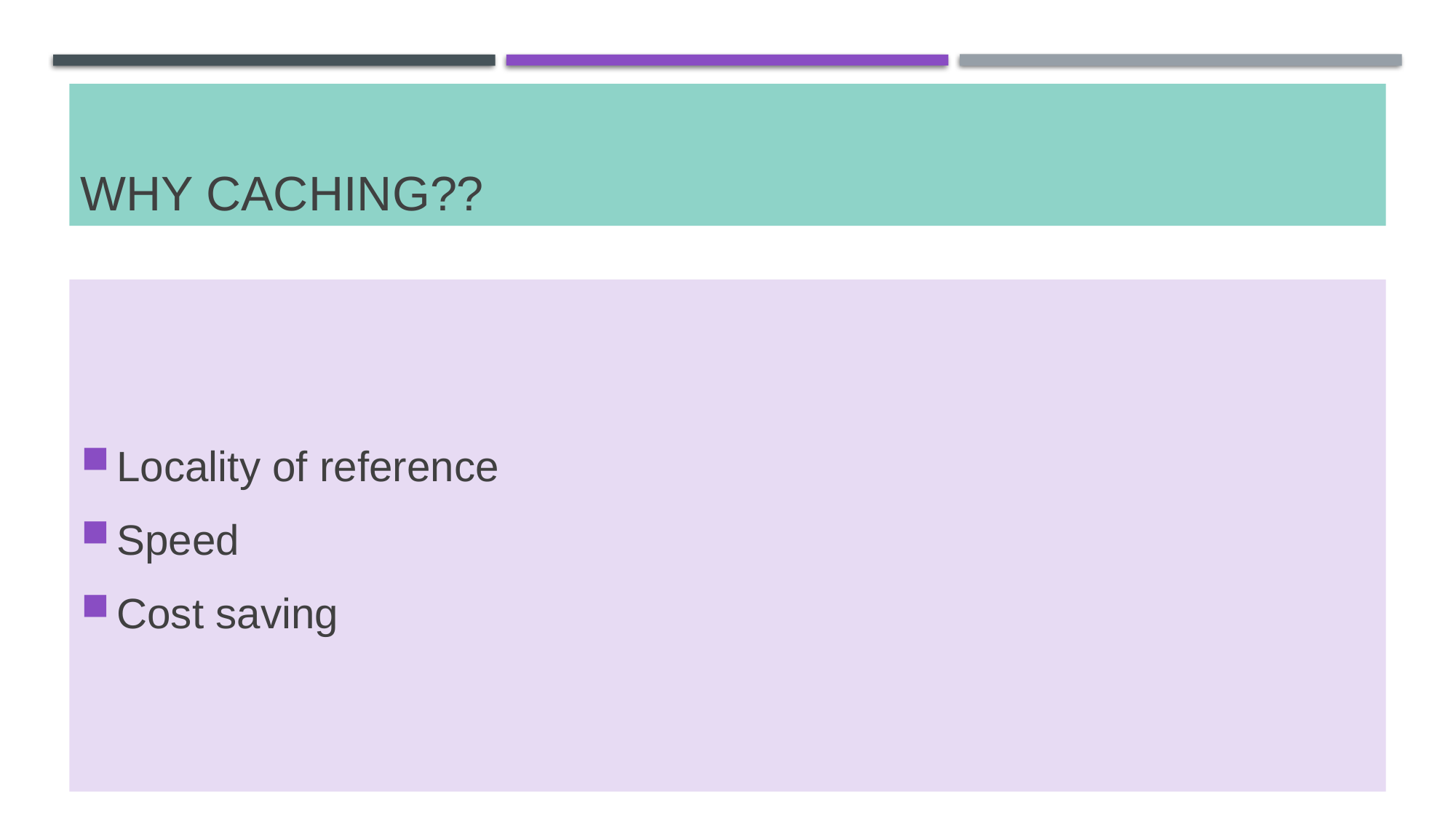

# Why caching??
Locality of reference
Speed
Cost saving